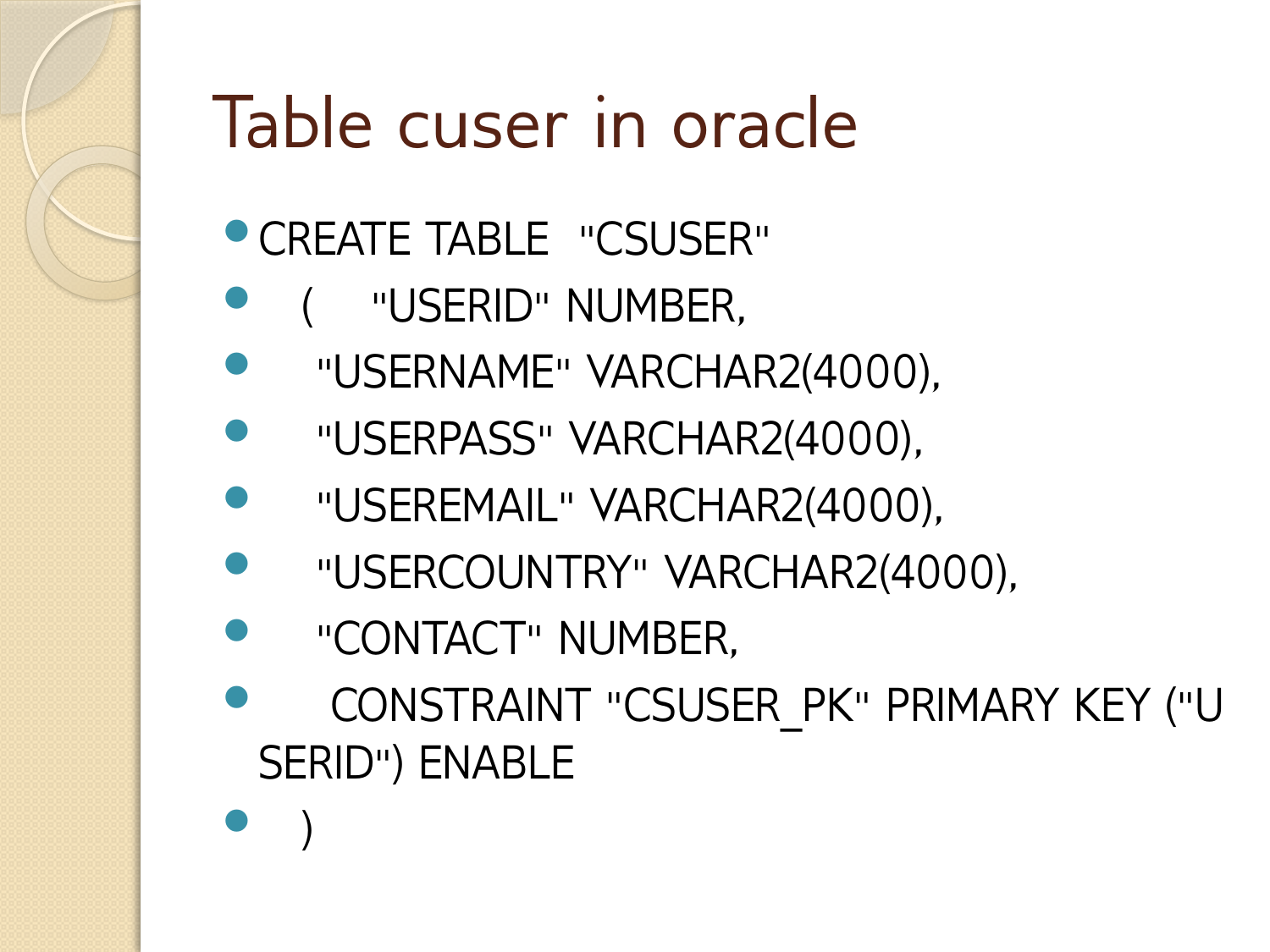

# Table cuser in oracle
CREATE TABLE  "CSUSER"
   (    "USERID" NUMBER,
    "USERNAME" VARCHAR2(4000),
    "USERPASS" VARCHAR2(4000),
    "USEREMAIL" VARCHAR2(4000),
    "USERCOUNTRY" VARCHAR2(4000),
    "CONTACT" NUMBER,
     CONSTRAINT "CSUSER_PK" PRIMARY KEY ("USERID") ENABLE
   )